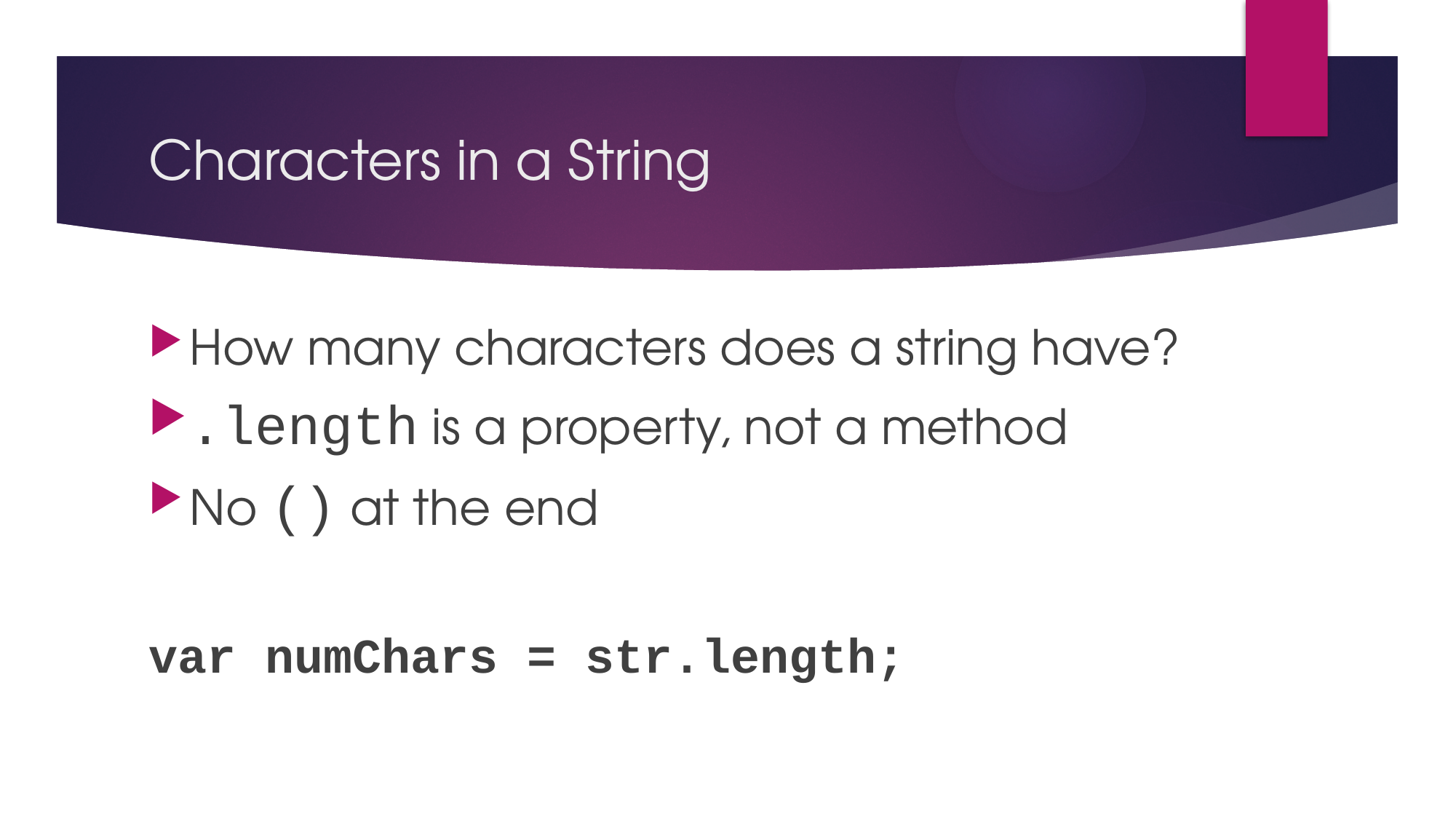

# Characters in a String
How many characters does a string have?
.length is a property, not a method
No () at the end

var numChars = str.length;